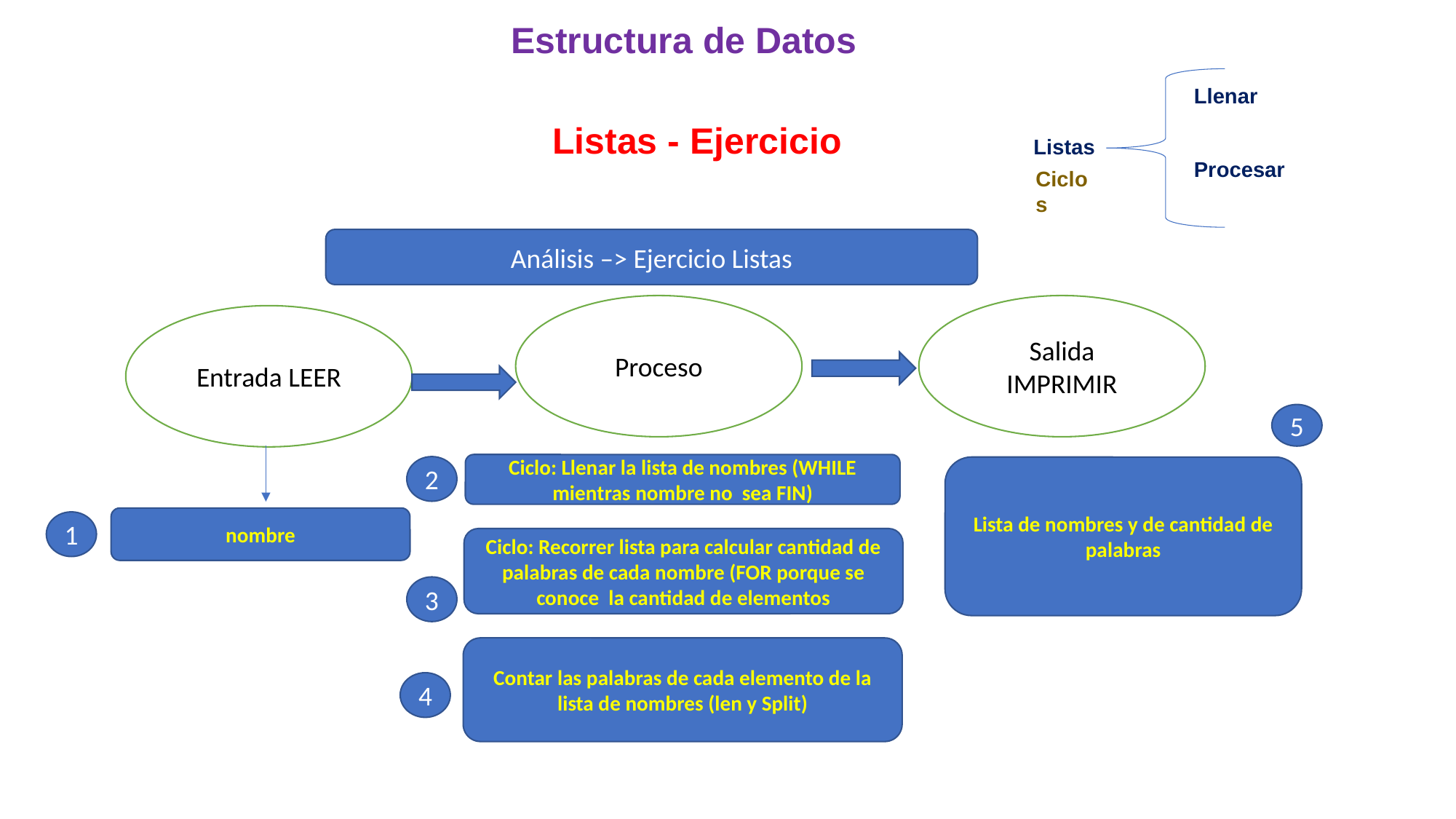

Estructura de Datos

Llenar
Listas - Ejercicio
Listas
Procesar
Ciclos
Análisis –> Ejercicio Listas
Proceso
Salida IMPRIMIR
Entrada LEER

5

Ciclo: Llenar la lista de nombres (WHILE mientras nombre no  sea FIN)

2
Lista de nombres y de cantidad de palabras
nombre
1
Ciclo: Recorrer lista para calcular cantidad de palabras de cada nombre (FOR porque se conoce  la cantidad de elementos
3
Contar las palabras de cada elemento de la lista de nombres (len y Split)
4